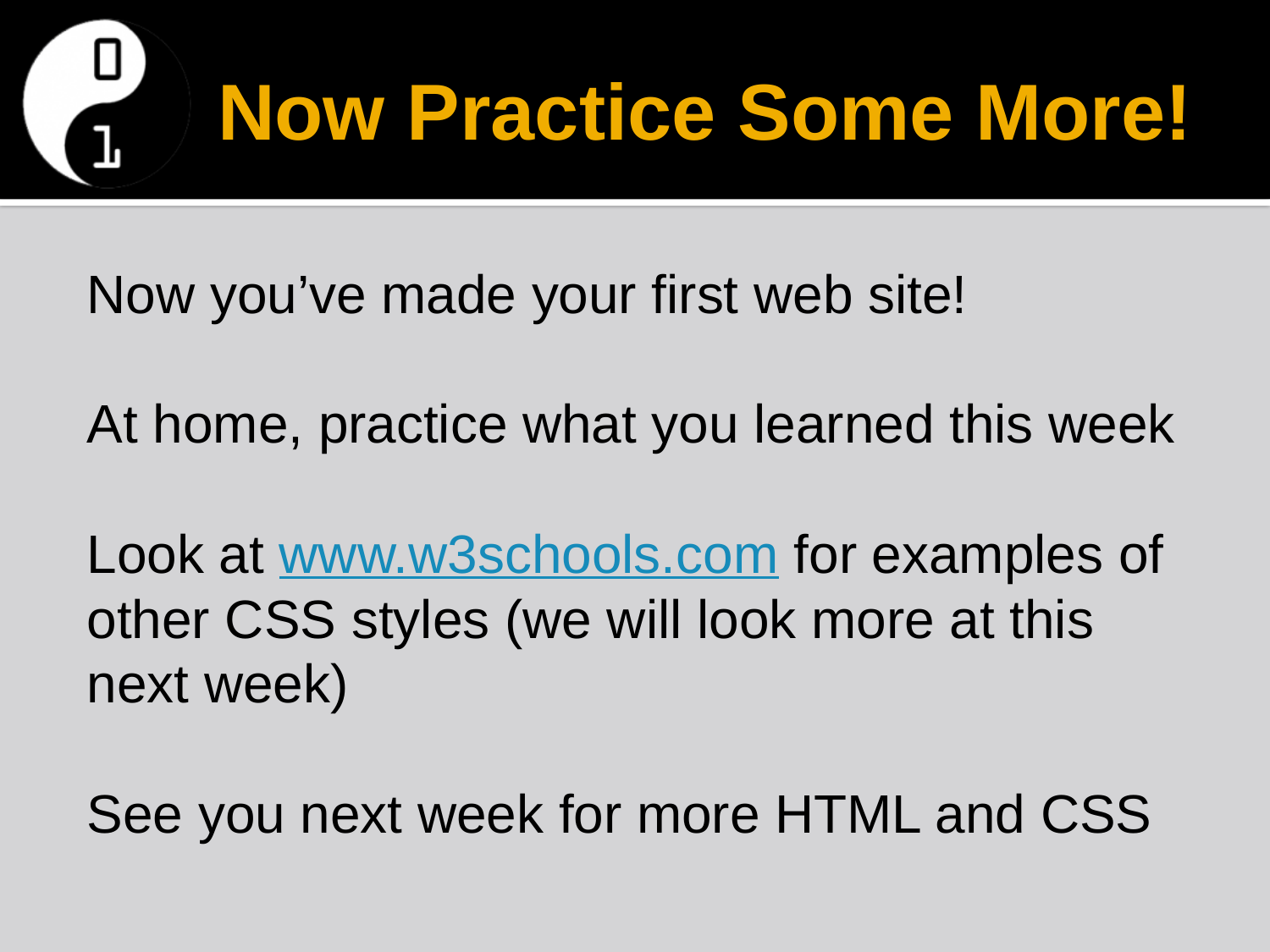

# Now Practice Some More!
Now you’ve made your first web site!

At home, practice what you learned this week

Look at www.w3schools.com for examples of other CSS styles (we will look more at this next week)

See you next week for more HTML and CSS